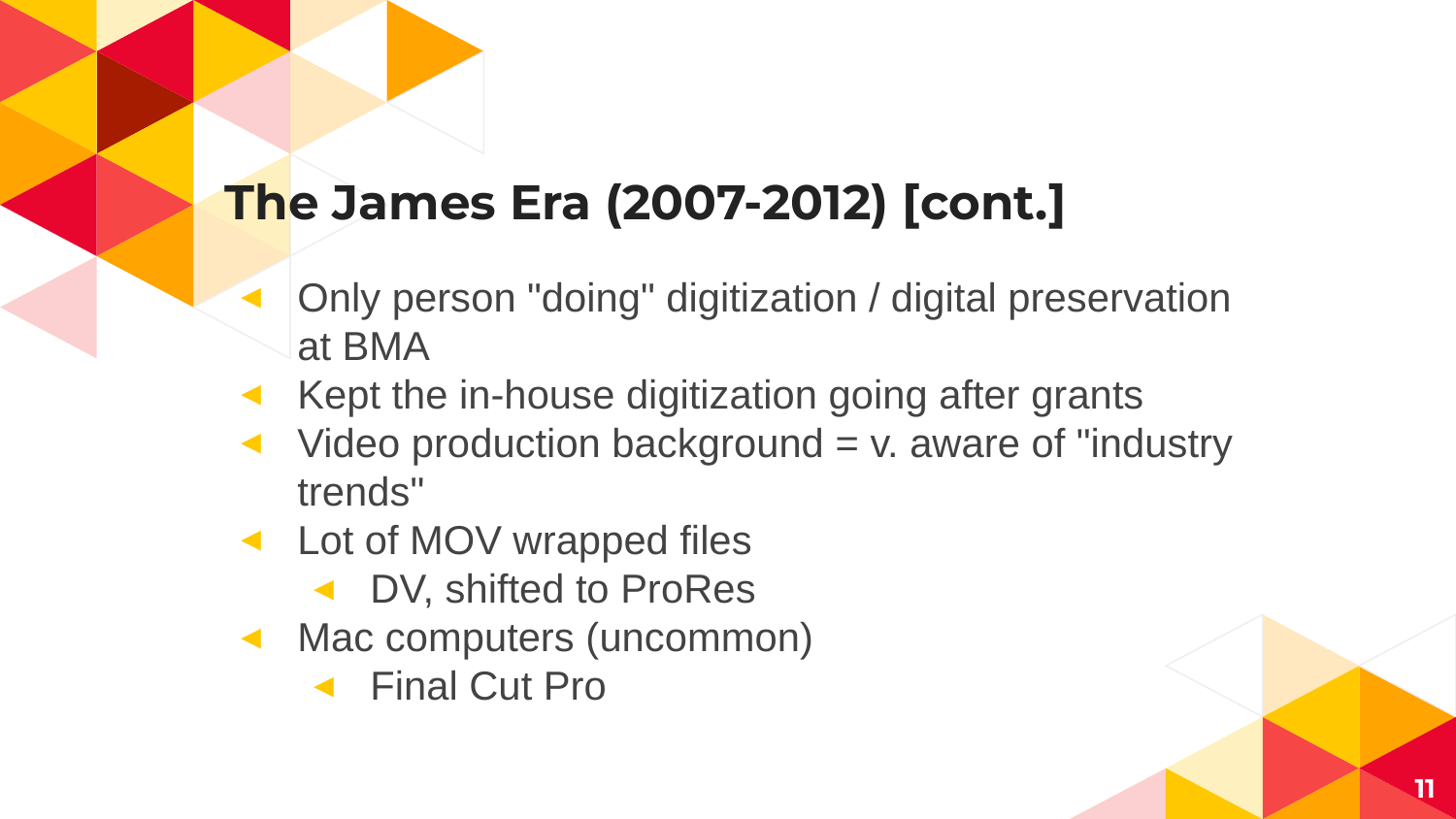

# The James Era (2007-2012) [cont.]
Only person "doing" digitization / digital preservation at BMA
Kept the in-house digitization going after grants
Video production background = v. aware of "industry trends"
Lot of MOV wrapped files
DV, shifted to ProRes
Mac computers (uncommon)
Final Cut Pro
11